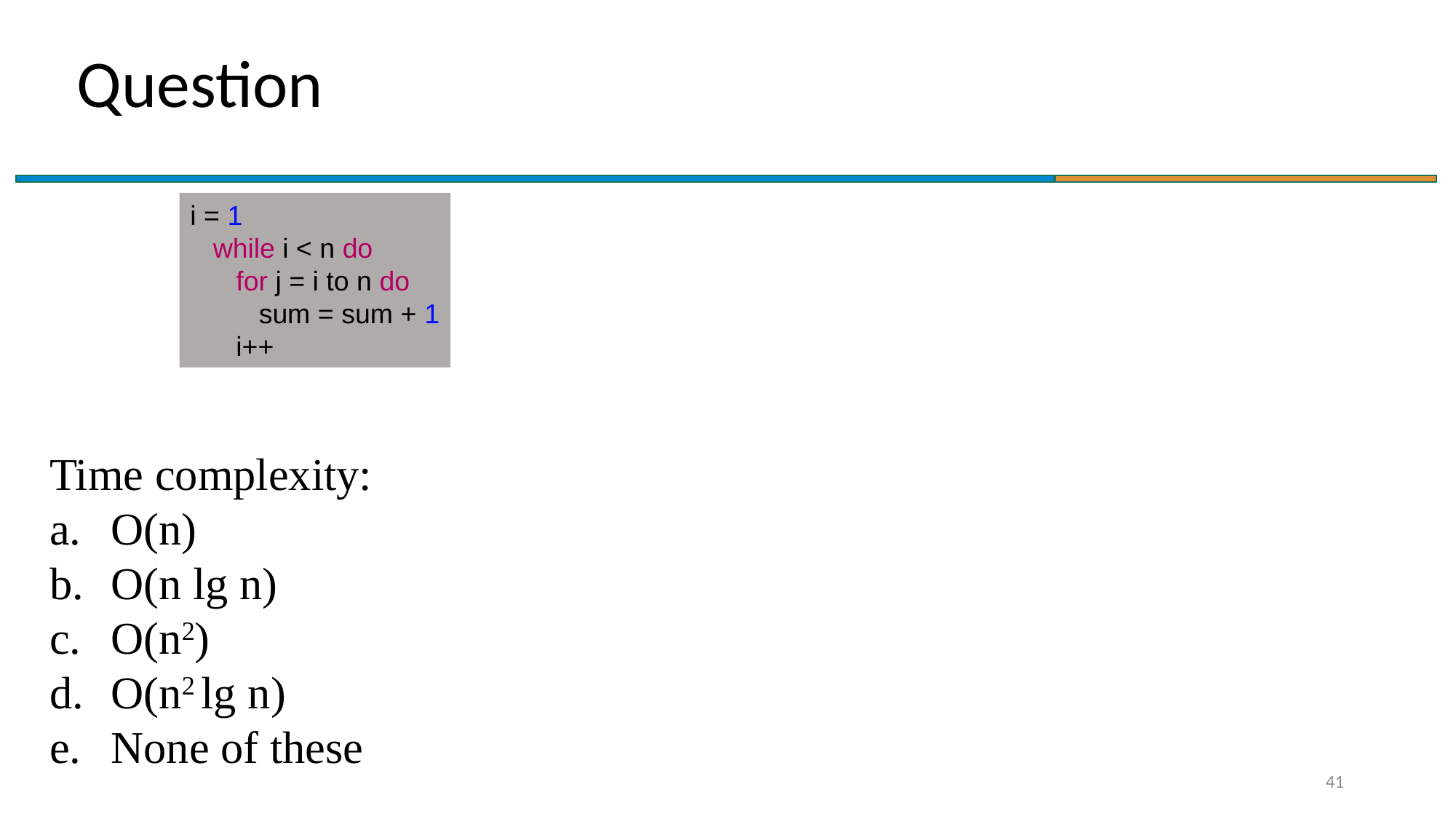

# Question

i = 1
   while i < n do
      for j = i to n do
         sum = sum + 1
      i++
Time complexity:
O(n)
O(n lg n)
O(n2)
O(n2 lg n)
None of these

41